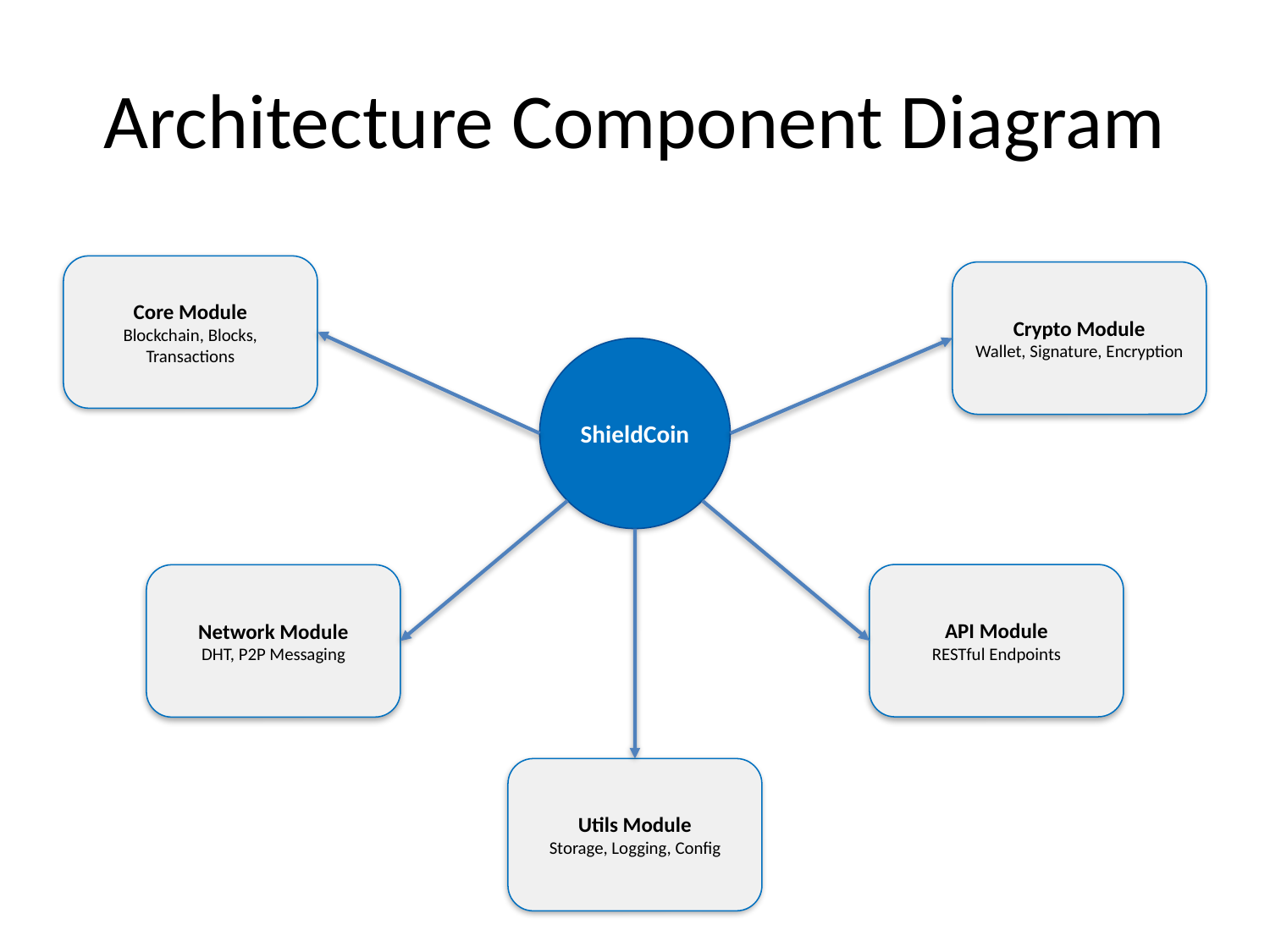

# Architecture Component Diagram
Core Module
Blockchain, Blocks, Transactions
Crypto Module
Wallet, Signature, Encryption
ShieldCoin
API Module
RESTful Endpoints
Network Module
DHT, P2P Messaging
Utils Module
Storage, Logging, Config